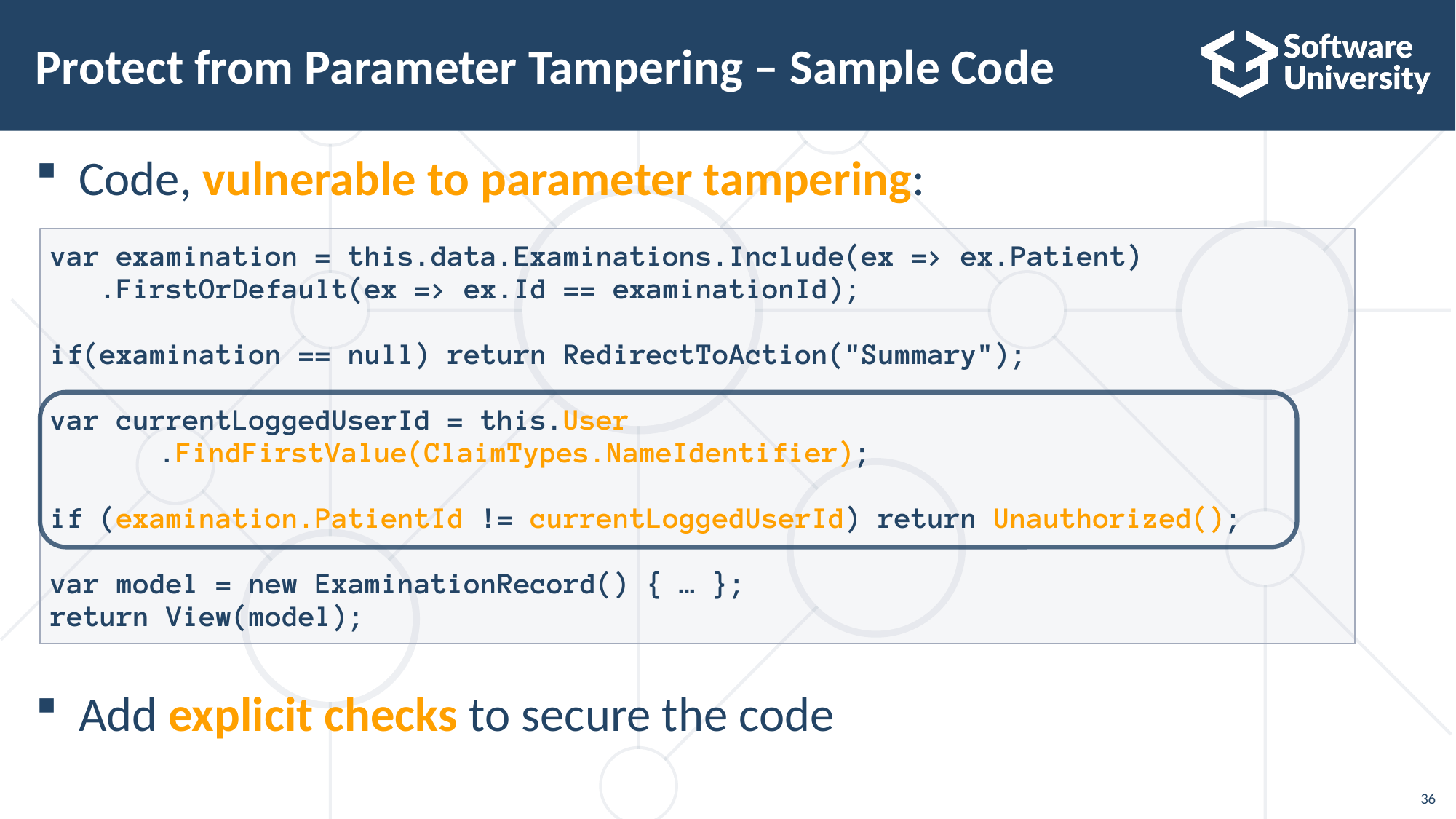

# Protect from Parameter Tampering – Sample Code
Code, vulnerable to parameter tampering:

Add explicit checks to secure the code

var examination = this.data.Examinations.Include(ex => ex.Patient)
   .FirstOrDefault(ex => ex.Id == examinationId);

if(examination == null) return RedirectToAction("Summary");

var currentLoggedUserId = this.User
	.FindFirstValue(ClaimTypes.NameIdentifier);

if (examination.PatientId != currentLoggedUserId) return Unauthorized();

var model = new ExaminationRecord() { … };
return View(model);

36